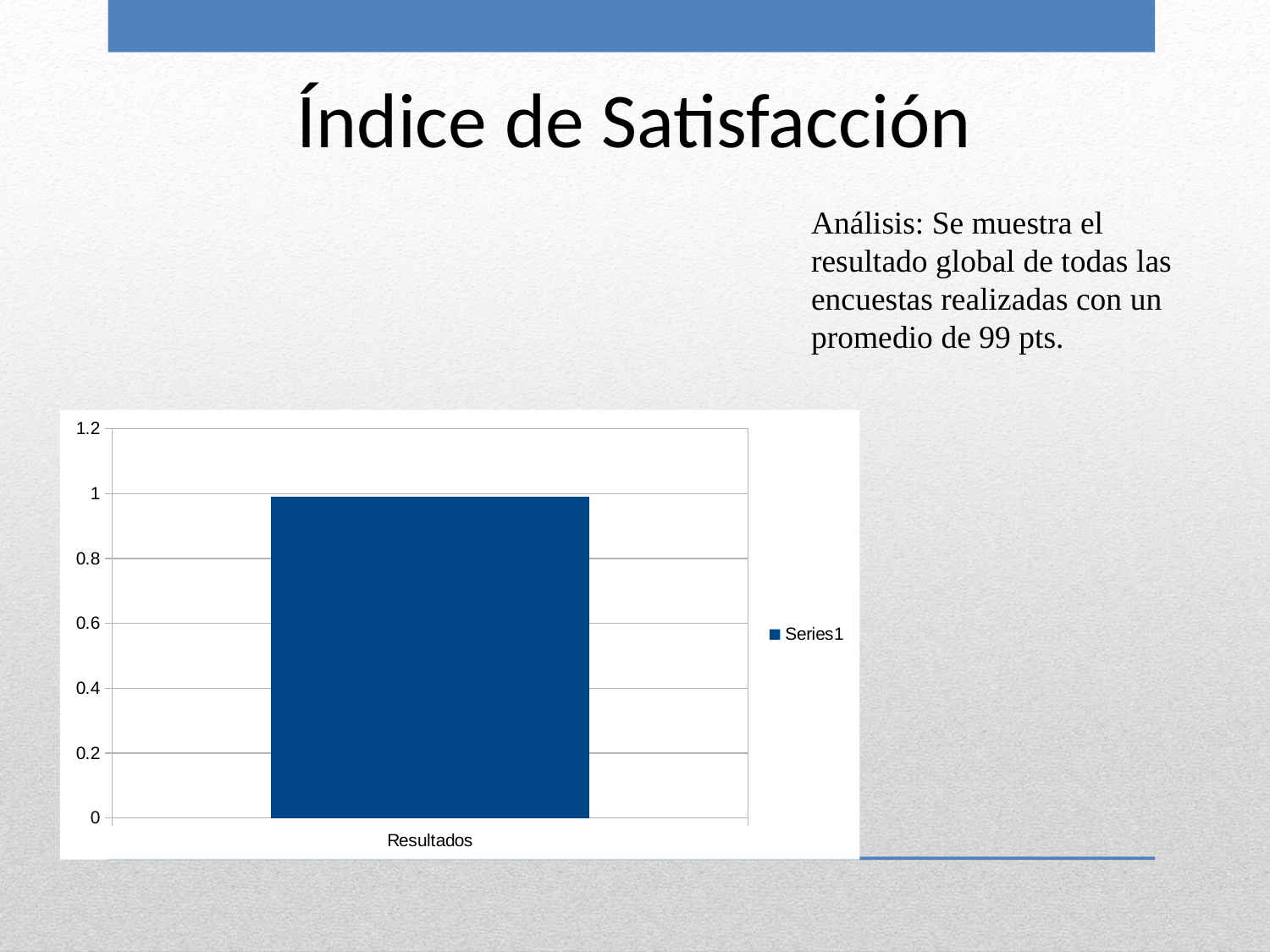

Índice de Satisfacción
Análisis: Se muestra el resultado global de todas las encuestas realizadas con un promedio de 99 pts.

### Chart

| Category |  |
|---|---|
| Resultados | 0.99 |